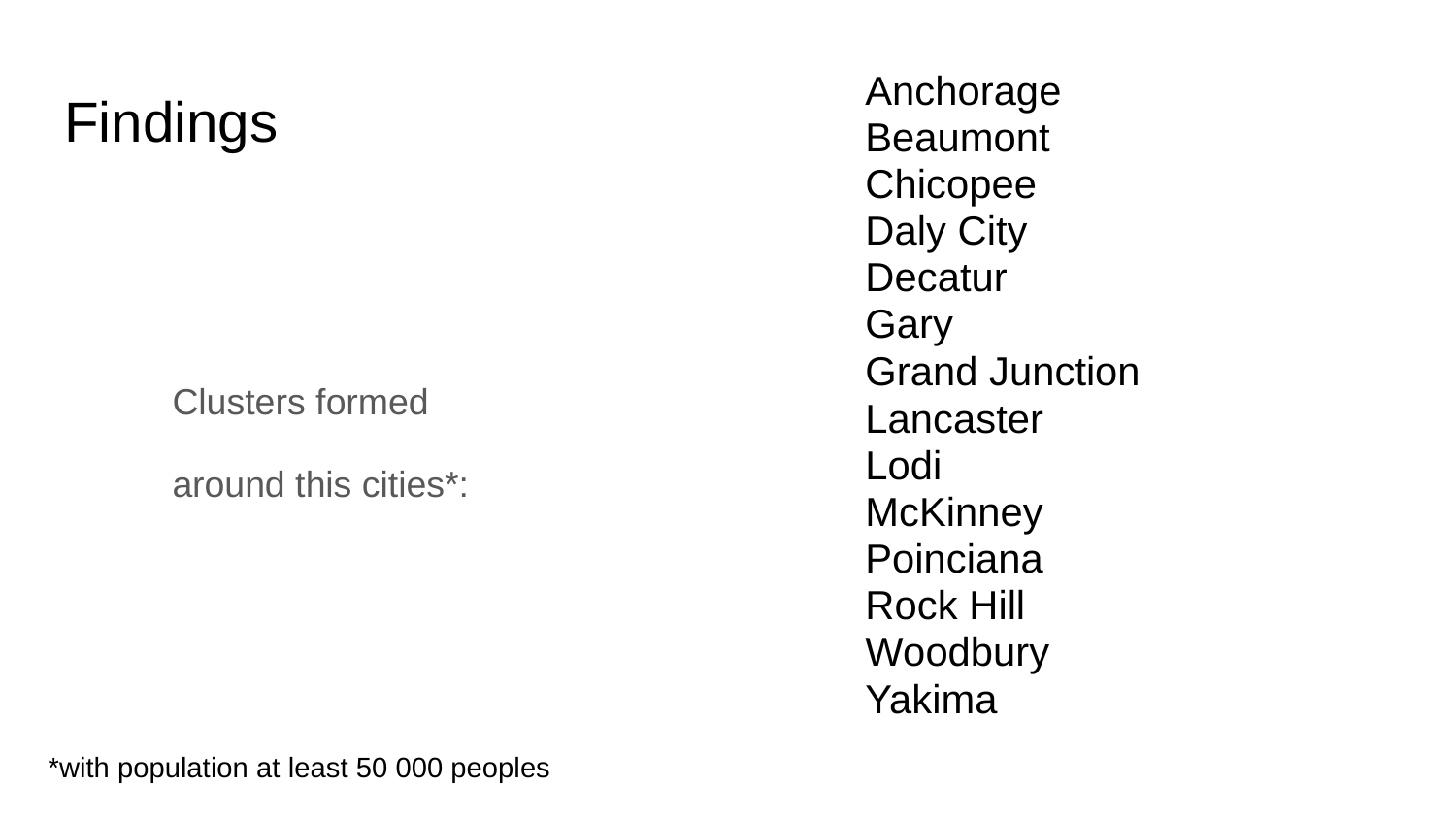

| Anchorage |
| --- |
| Beaumont |
| Chicopee |
| Daly City |
| Decatur |
| Gary |
| Grand Junction |
| Lancaster |
| Lodi |
| McKinney |
| Poinciana |
| Rock Hill |
| Woodbury |
| Yakima |
# Findings
Clusters formed
around this cities*:
*with population at least 50 000 peoples